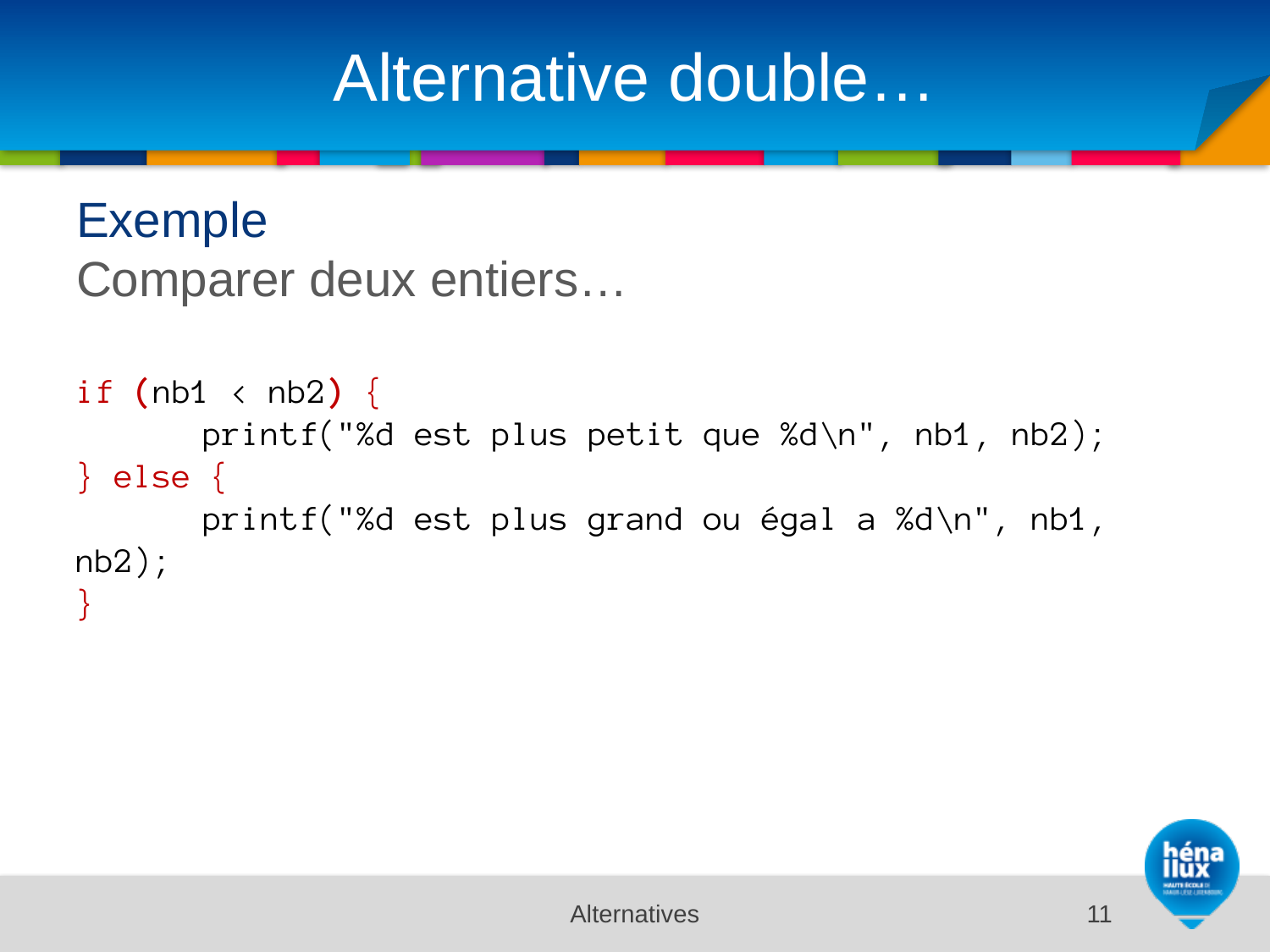

# Alternative double…
Exemple
Comparer deux entiers…

if (nb1 < nb2) {
	printf("%d est plus petit que %d\n", nb1, nb2);
} else {
	printf("%d est plus grand ou égal a %d\n", nb1, nb2);
}
Alternatives
11